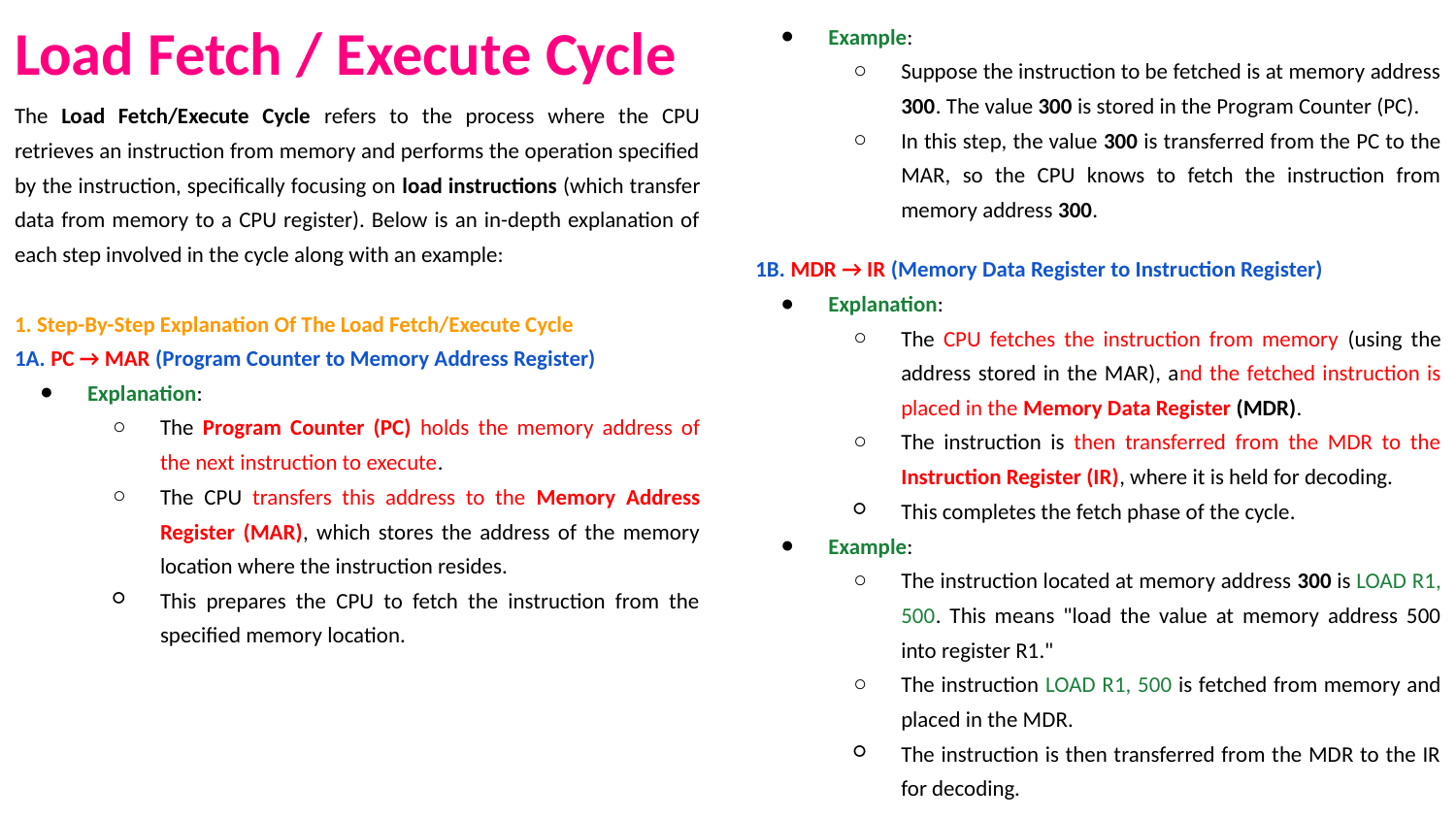

# Load Fetch / Execute Cycle
Example:
Suppose the instruction to be fetched is at memory address 300. The value 300 is stored in the Program Counter (PC).
In this step, the value 300 is transferred from the PC to the MAR, so the CPU knows to fetch the instruction from memory address 300.
The Load Fetch/Execute Cycle refers to the process where the CPU retrieves an instruction from memory and performs the operation specified by the instruction, specifically focusing on load instructions (which transfer data from memory to a CPU register). Below is an in-depth explanation of each step involved in the cycle along with an example:

1. Step-By-Step Explanation Of The Load Fetch/Execute Cycle
1A. PC → MAR (Program Counter to Memory Address Register)
Explanation:
The Program Counter (PC) holds the memory address of the next instruction to execute.
The CPU transfers this address to the Memory Address Register (MAR), which stores the address of the memory location where the instruction resides.
This prepares the CPU to fetch the instruction from the specified memory location.

1B. MDR → IR (Memory Data Register to Instruction Register)
Explanation:
The CPU fetches the instruction from memory (using the address stored in the MAR), and the fetched instruction is placed in the Memory Data Register (MDR).
The instruction is then transferred from the MDR to the Instruction Register (IR), where it is held for decoding.
This completes the fetch phase of the cycle.
Example:
The instruction located at memory address 300 is LOAD R1, 500. This means "load the value at memory address 500 into register R1."
The instruction LOAD R1, 500 is fetched from memory and placed in the MDR.
The instruction is then transferred from the MDR to the IR for decoding.